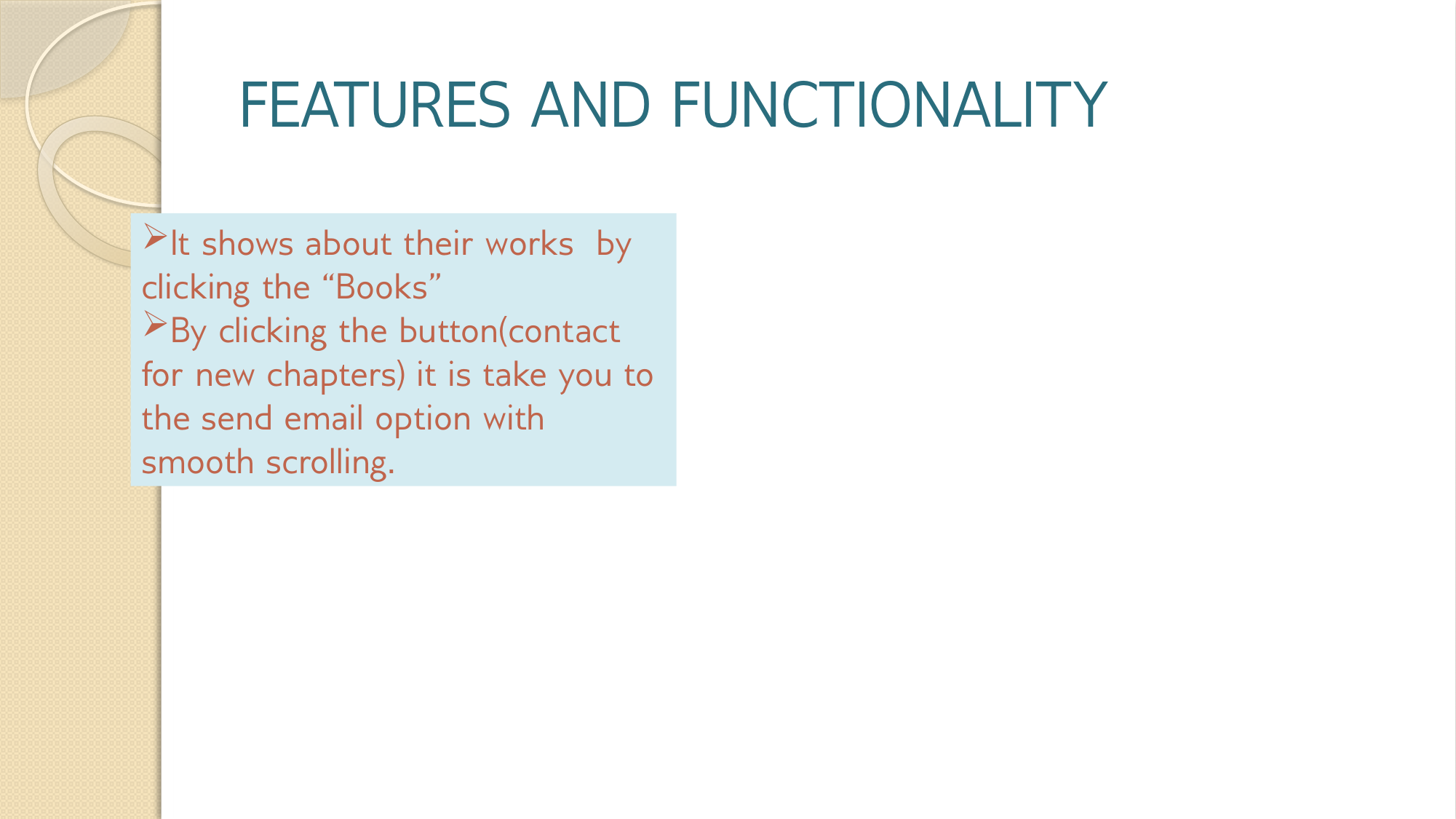

# FEATURES AND FUNCTIONALITY
It shows about their works  by clicking the “Books”
By clicking the button(contact for new chapters) it is take you to the send email option with smooth scrolling.